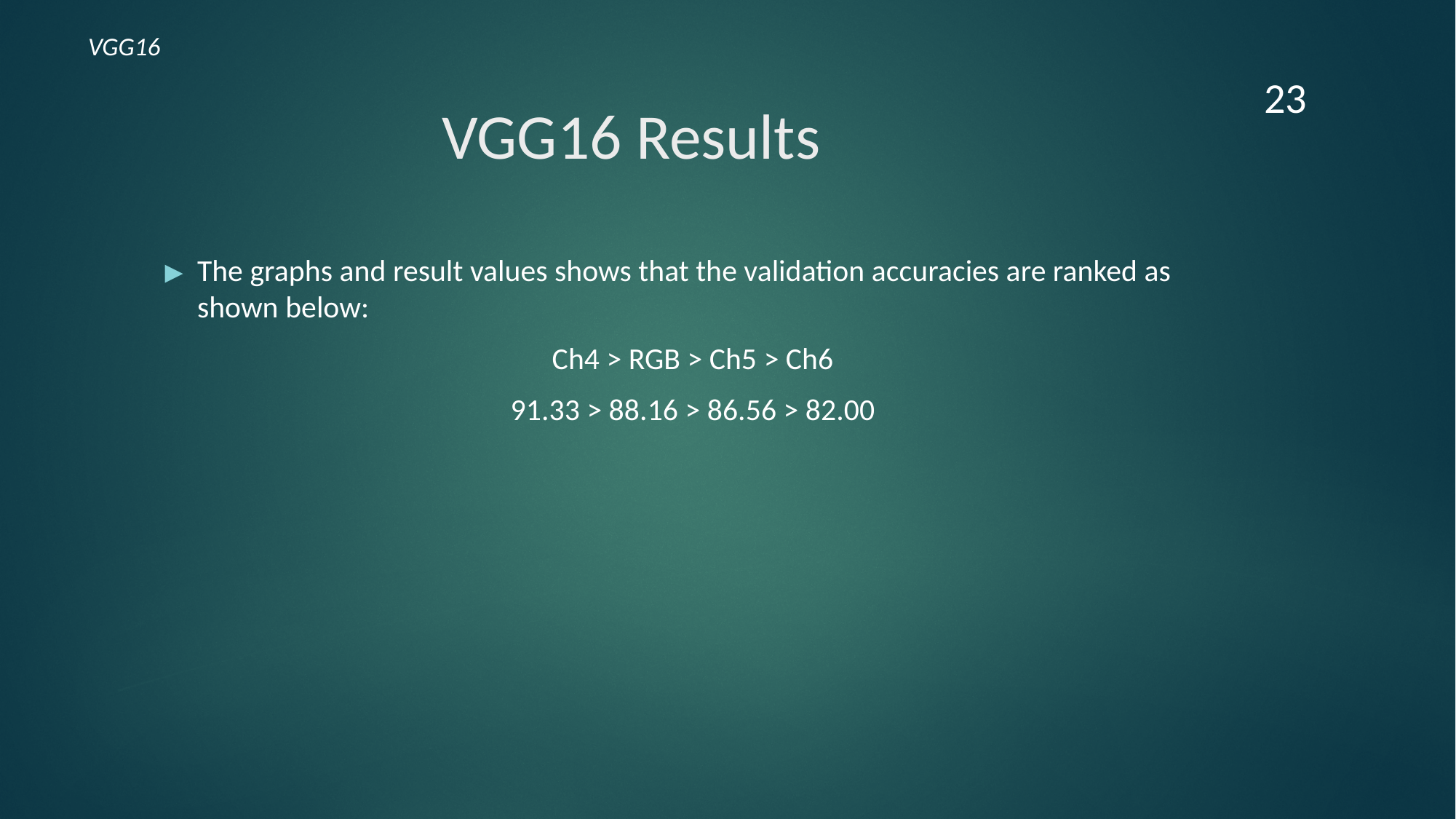

VGG16
23
# VGG16 Results
The graphs and result values shows that the validation accuracies are ranked as shown below:
Ch4 > RGB > Ch5 > Ch6
91.33 > 88.16 > 86.56 > 82.00